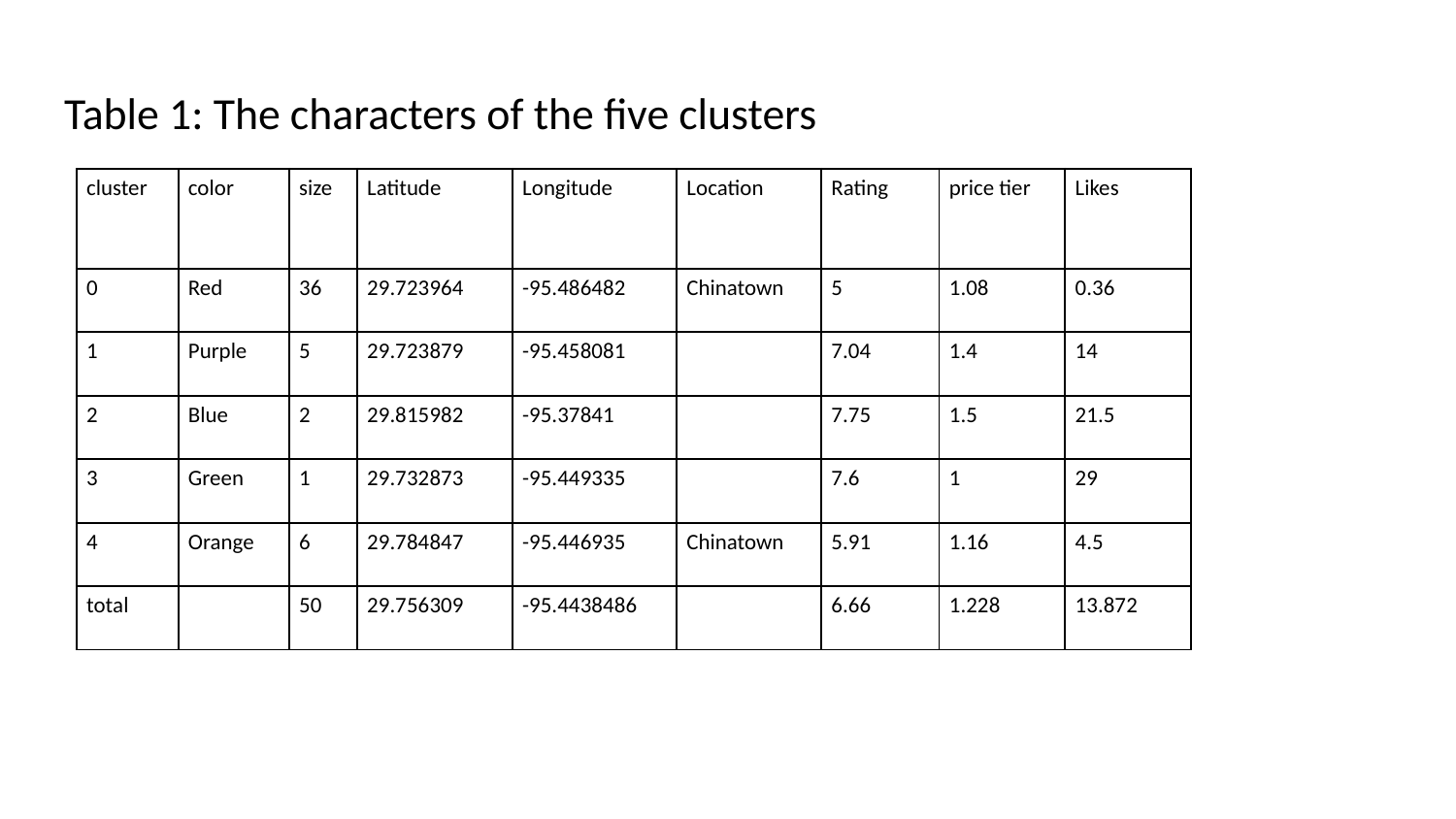

# Table 1: The characters of the five clusters

| cluster | color | size | Latitude | Longitude | Location | Rating | price tier | Likes |
| --- | --- | --- | --- | --- | --- | --- | --- | --- |
| 0 | Red | 36 | 29.723964 | -95.486482 | Chinatown | 5 | 1.08 | 0.36 |
| 1 | Purple | 5 | 29.723879 | -95.458081 |  | 7.04 | 1.4 | 14 |
| 2 | Blue | 2 | 29.815982 | -95.37841 |  | 7.75 | 1.5 | 21.5 |
| 3 | Green | 1 | 29.732873 | -95.449335 |  | 7.6 | 1 | 29 |
| 4 | Orange | 6 | 29.784847 | -95.446935 | Chinatown | 5.91 | 1.16 | 4.5 |
| total |  | 50 | 29.756309 | -95.4438486 |  | 6.66 | 1.228 | 13.872 |